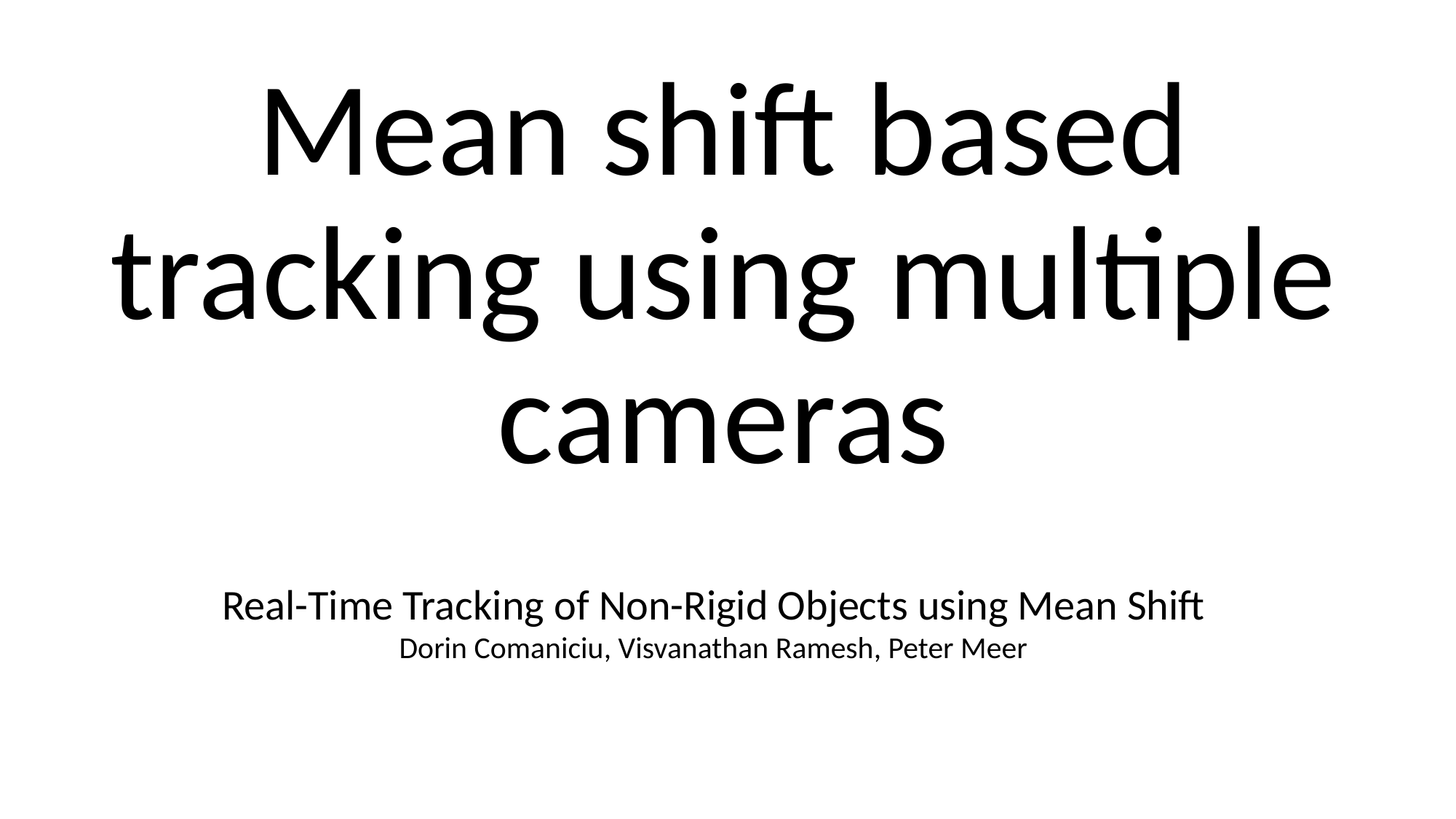

# Mean shift based tracking using multiple cameras
Real-Time Tracking of Non-Rigid Objects using Mean Shift
Dorin Comaniciu, Visvanathan Ramesh, Peter Meer